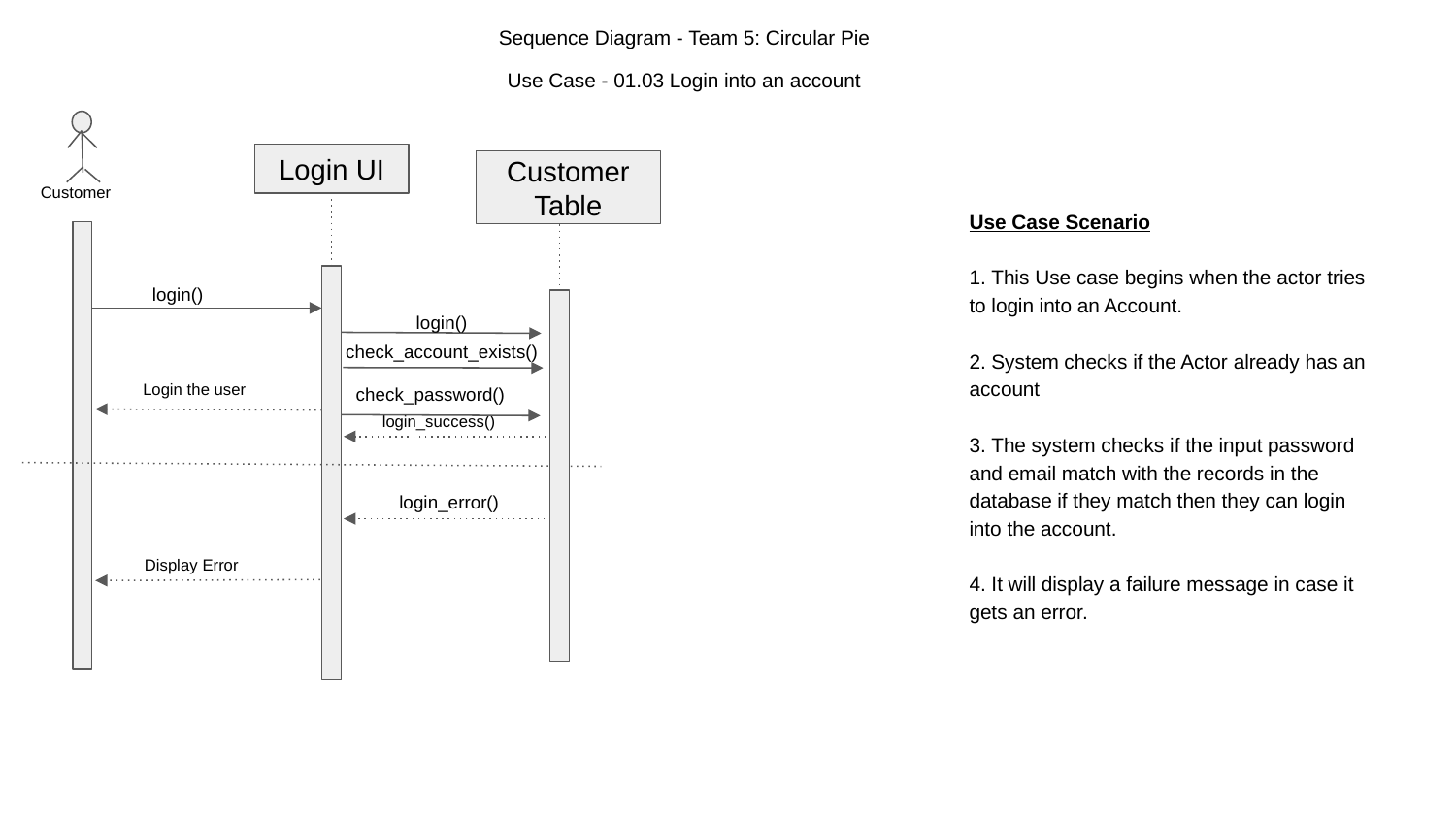

Sequence Diagram - Team 5: Circular Pie
Use Case - 01.03 Login into an account

Login UI
Customer Table
Customer
Use Case Scenario

1. This Use case begins when the actor tries to login into an Account.

2. System checks if the Actor already has an account

3. The system checks if the input password and email match with the records in the database if they match then they can login into the account.

4. It will display a failure message in case it gets an error.

login()

login()
check_account_exists()

 Login the user
check_password()
login_success()
login_error()
Display Error